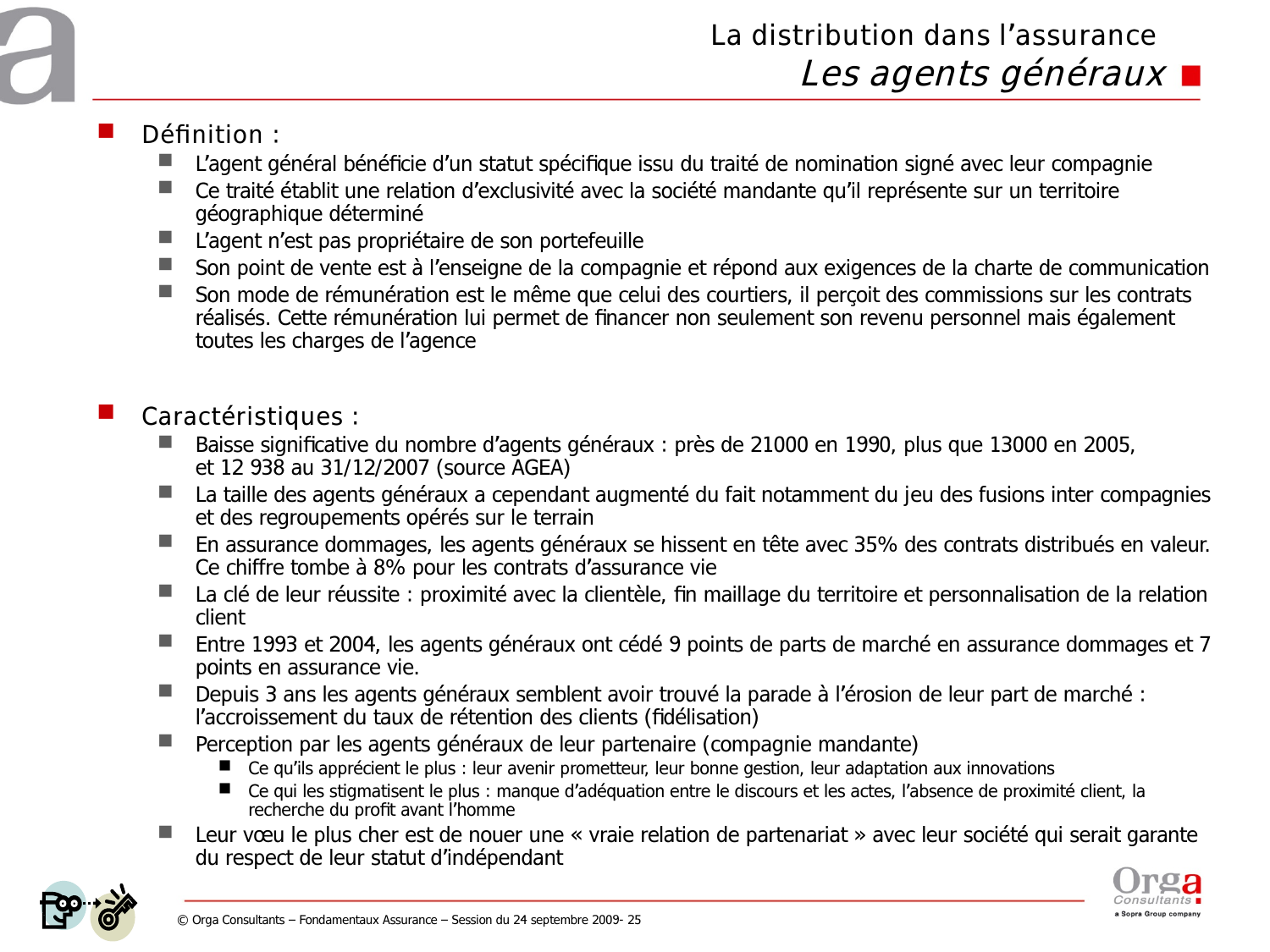

# La distribution dans l’assurance Les agents généraux
Définition :
L’agent général bénéficie d’un statut spécifique issu du traité de nomination signé avec leur compagnie
Ce traité établit une relation d’exclusivité avec la société mandante qu’il représente sur un territoire géographique déterminé
L’agent n’est pas propriétaire de son portefeuille
Son point de vente est à l’enseigne de la compagnie et répond aux exigences de la charte de communication
Son mode de rémunération est le même que celui des courtiers, il perçoit des commissions sur les contrats réalisés. Cette rémunération lui permet de financer non seulement son revenu personnel mais également toutes les charges de l’agence

Caractéristiques :
Baisse significative du nombre d’agents généraux : près de 21000 en 1990, plus que 13000 en 2005,
et 12 938 au 31/12/2007 (source AGEA)
La taille des agents généraux a cependant augmenté du fait notamment du jeu des fusions inter compagnies et des regroupements opérés sur le terrain
En assurance dommages, les agents généraux se hissent en tête avec 35% des contrats distribués en valeur. Ce chiffre tombe à 8% pour les contrats d’assurance vie
La clé de leur réussite : proximité avec la clientèle, fin maillage du territoire et personnalisation de la relation client
Entre 1993 et 2004, les agents généraux ont cédé 9 points de parts de marché en assurance dommages et 7 points en assurance vie.
Depuis 3 ans les agents généraux semblent avoir trouvé la parade à l’érosion de leur part de marché : l’accroissement du taux de rétention des clients (fidélisation)
Perception par les agents généraux de leur partenaire (compagnie mandante)
Ce qu’ils apprécient le plus : leur avenir prometteur, leur bonne gestion, leur adaptation aux innovations
Ce qui les stigmatisent le plus : manque d’adéquation entre le discours et les actes, l’absence de proximité client, la recherche du profit avant l’homme
Leur vœu le plus cher est de nouer une « vraie relation de partenariat » avec leur société qui serait garante du respect de leur statut d’indépendant